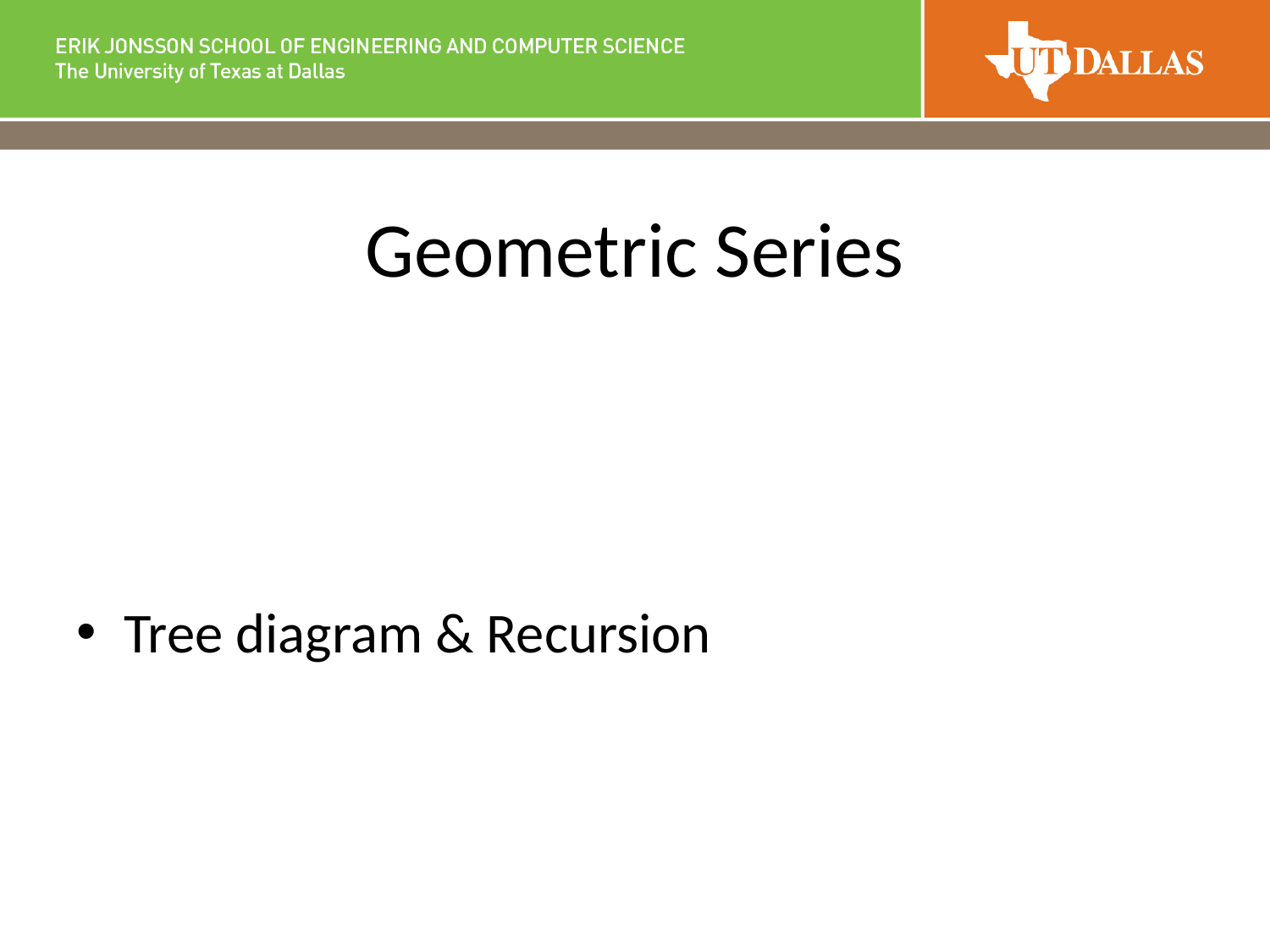

# Geometric Series

Tree diagram & Recursion